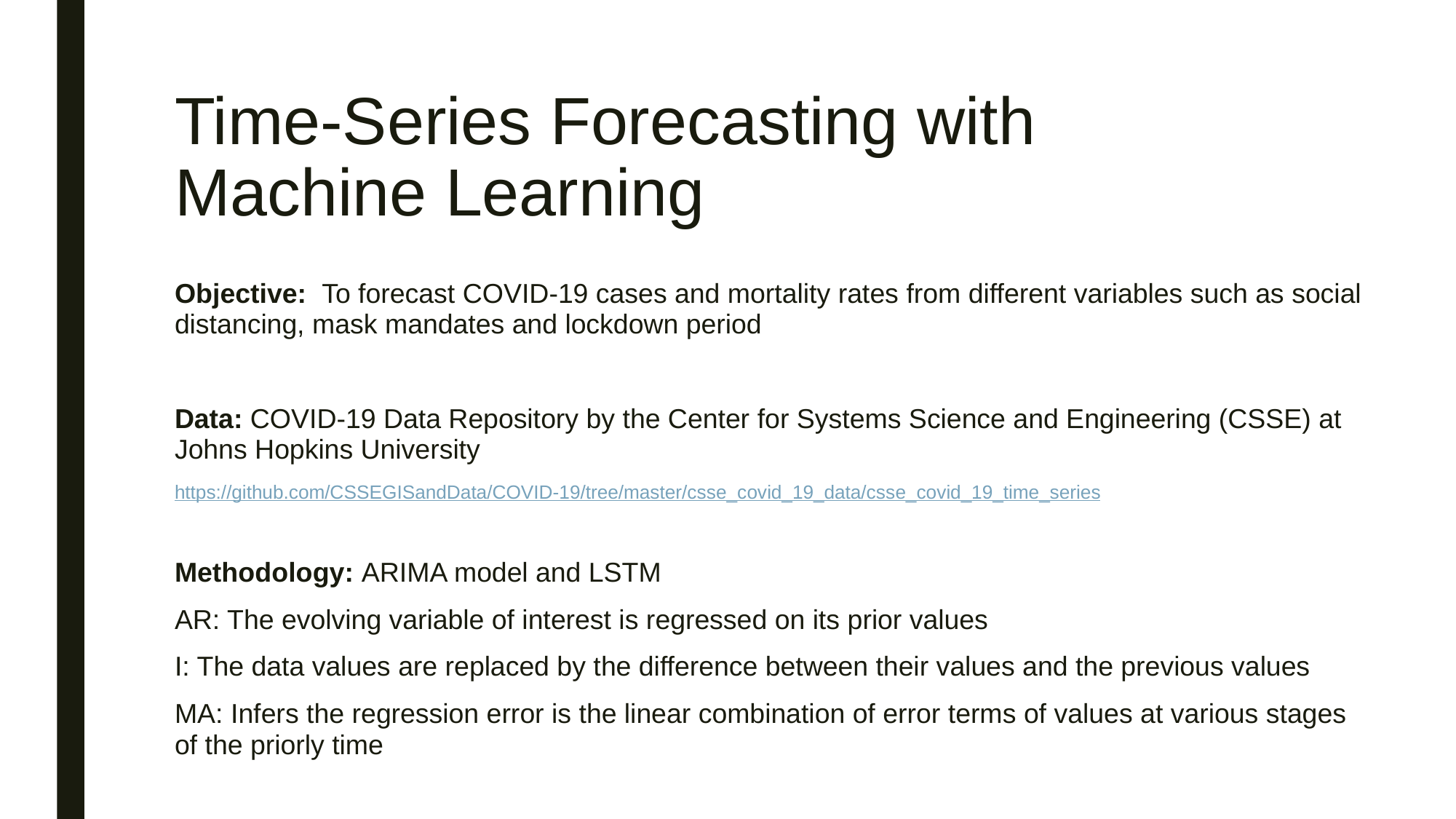

# Time-Series Forecasting with Machine Learning
Objective:  To forecast COVID-19 cases and mortality rates from different variables such as social distancing, mask mandates and lockdown period

Data: COVID-19 Data Repository by the Center for Systems Science and Engineering (CSSE) at Johns Hopkins University
https://github.com/CSSEGISandData/COVID-19/tree/master/csse_covid_19_data/csse_covid_19_time_series

Methodology: ARIMA model and LSTM
AR: The evolving variable of interest is regressed on its prior values
I: The data values are replaced by the difference between their values and the previous values
MA: Infers the regression error is the linear combination of error terms of values at various stages of the priorly time